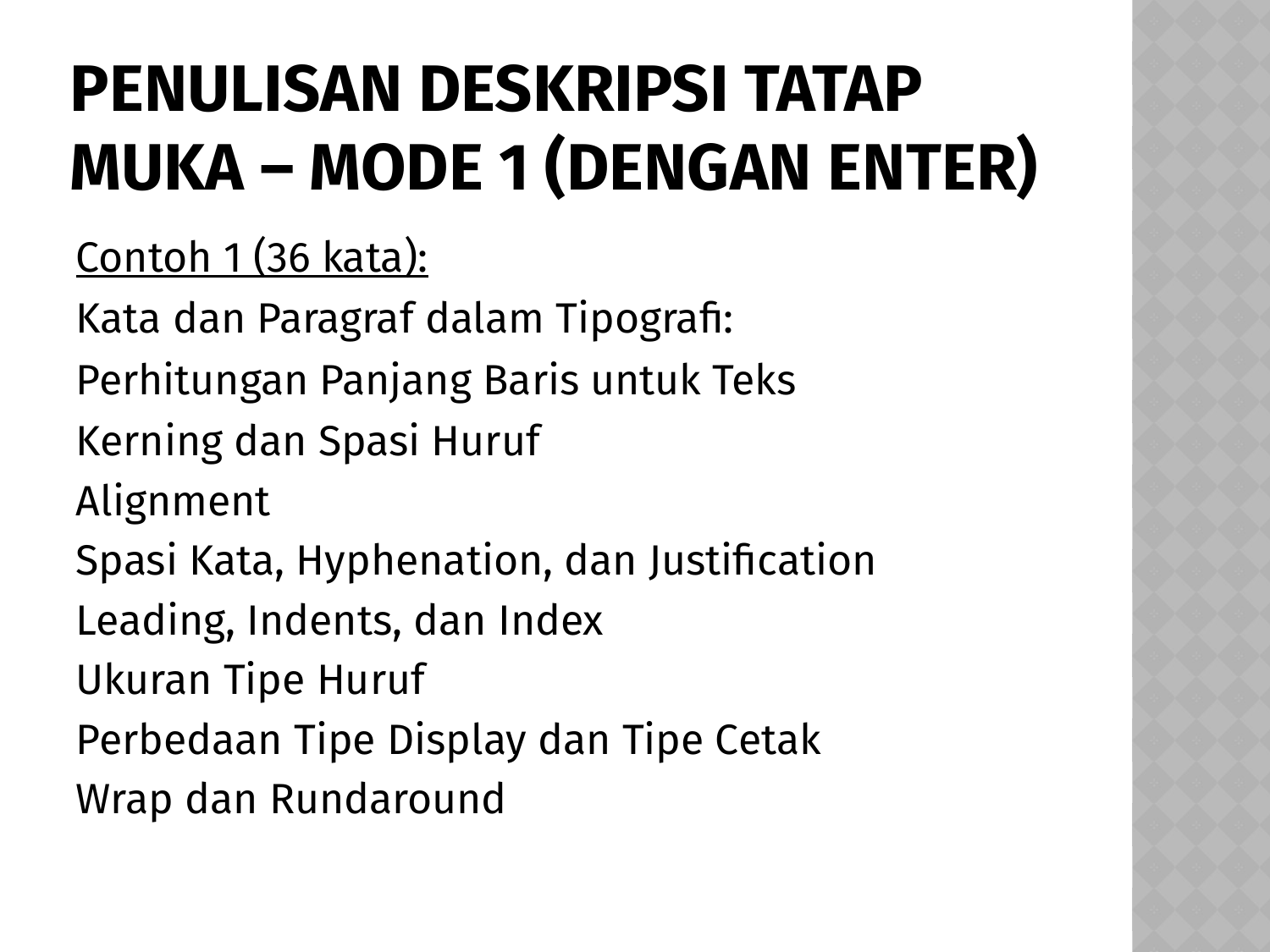

# Penulisan deskripsi tatap muka – mode 1 (dengan Enter)
Contoh 1 (36 kata):
Kata dan Paragraf dalam Tipografi:
Perhitungan Panjang Baris untuk Teks
Kerning dan Spasi Huruf
Alignment
Spasi Kata, Hyphenation, dan Justification
Leading, Indents, dan Index
Ukuran Tipe Huruf
Perbedaan Tipe Display dan Tipe Cetak
Wrap dan Rundaround